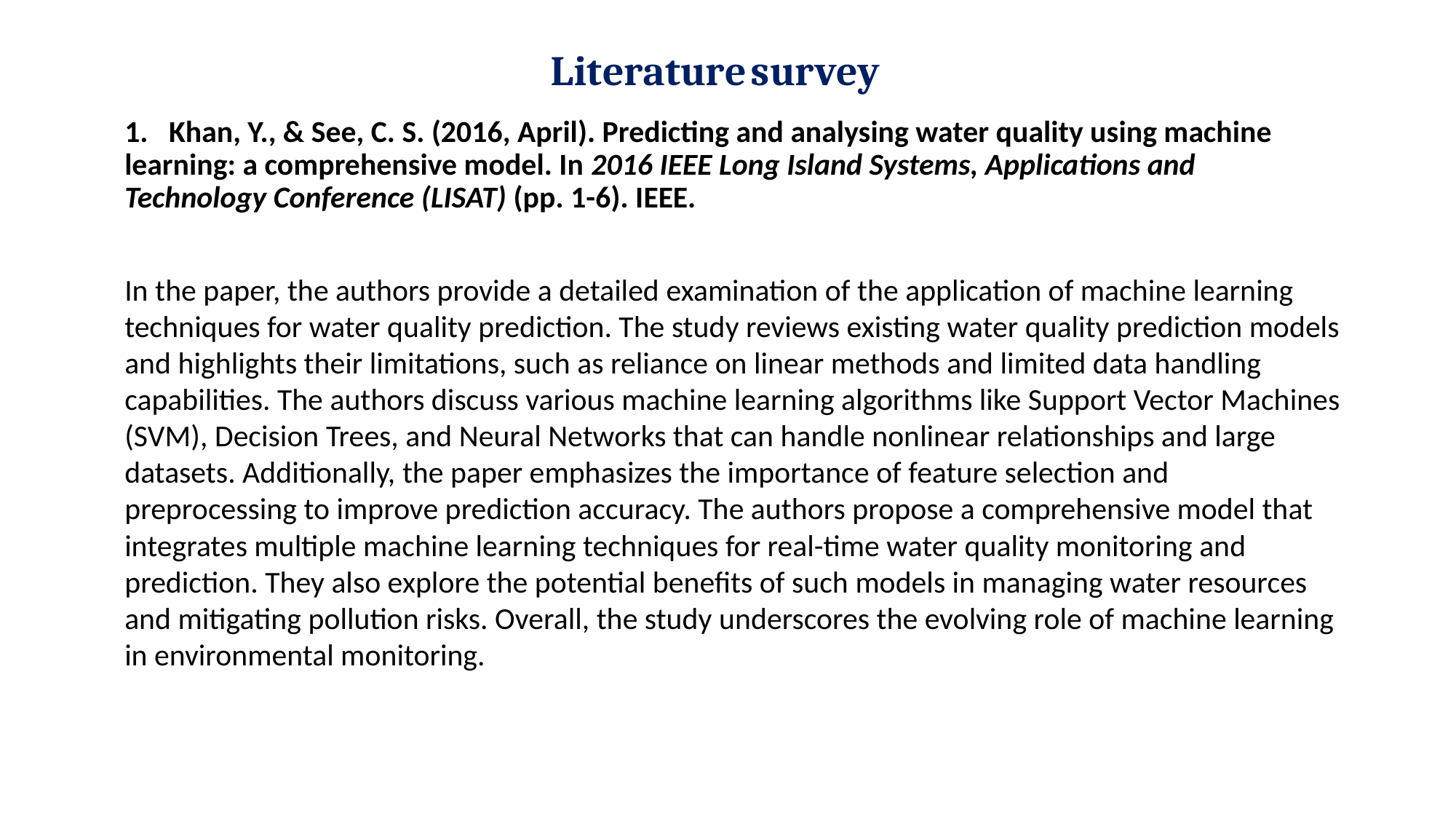

# Literature survey
1.   Khan, Y., & See, C. S. (2016, April). Predicting and analysing water quality using machine learning: a comprehensive model. In 2016 IEEE Long Island Systems, Applications and Technology Conference (LISAT) (pp. 1-6). IEEE.

In the paper, the authors provide a detailed examination of the application of machine learning techniques for water quality prediction. The study reviews existing water quality prediction models and highlights their limitations, such as reliance on linear methods and limited data handling capabilities. The authors discuss various machine learning algorithms like Support Vector Machines (SVM), Decision Trees, and Neural Networks that can handle nonlinear relationships and large datasets. Additionally, the paper emphasizes the importance of feature selection and preprocessing to improve prediction accuracy. The authors propose a comprehensive model that integrates multiple machine learning techniques for real-time water quality monitoring and prediction. They also explore the potential benefits of such models in managing water resources and mitigating pollution risks. Overall, the study underscores the evolving role of machine learning in environmental monitoring.